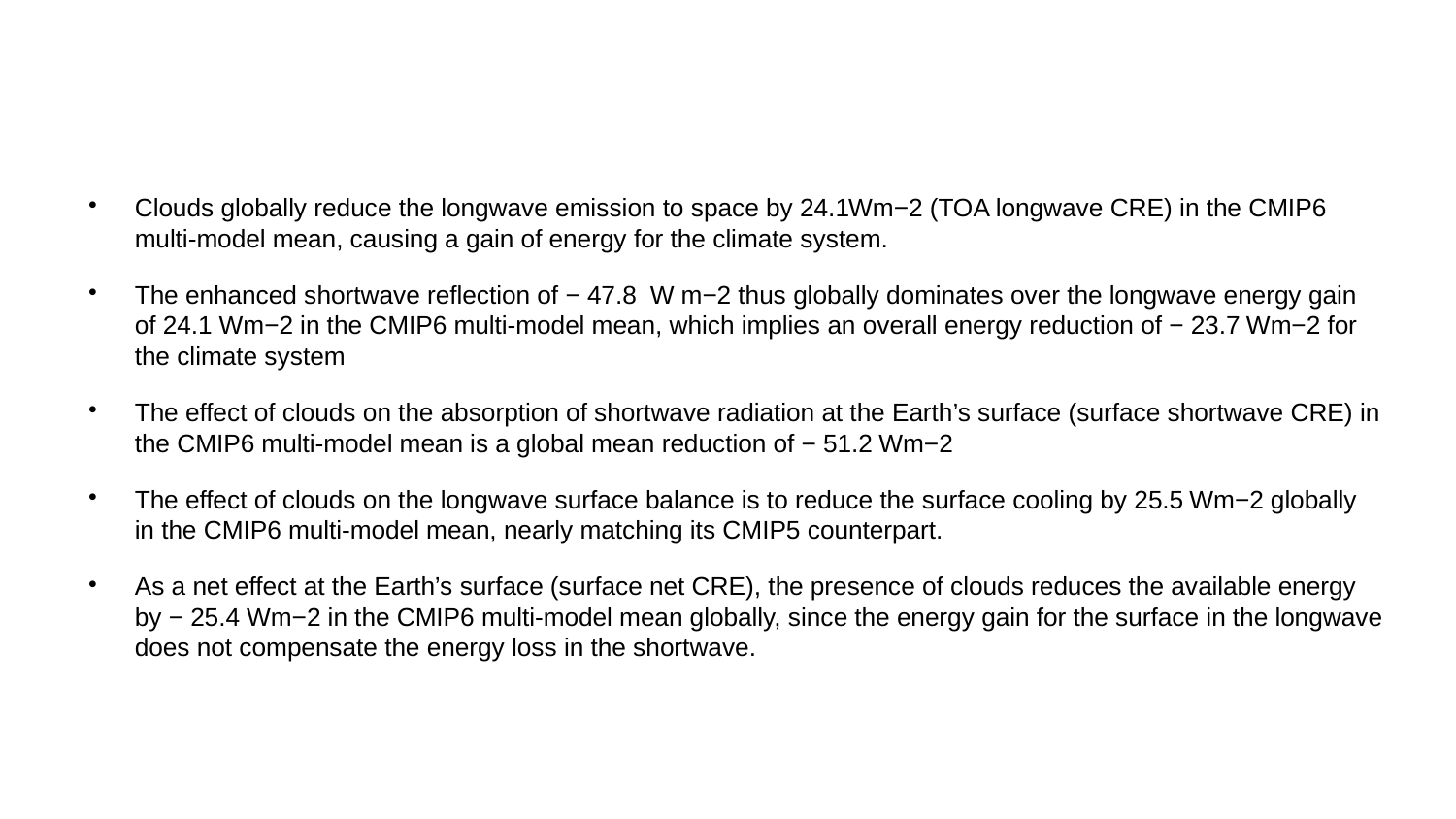

Clouds globally reduce the longwave emission to space by 24.1­Wm−2 (TOA longwave CRE) in the CMIP6 multi-model mean, causing a gain of energy for the climate system.
The enhanced shortwave reflection of − 47.8 ­ W m−2 thus globally dominates over the longwave energy gain of 24.1 ­Wm−2 in the CMIP6 multi-model mean, which implies an overall energy reduction of − 23.7 ­Wm−2 for the climate system
The effect of clouds on the absorption of shortwave radiation at the Earth’s surface (surface shortwave CRE) in the CMIP6 multi-model mean is a global mean reduction of − 51.2 ­Wm−2
The effect of clouds on the longwave surface balance is to reduce the surface cooling by 25.5 ­Wm−2 globally in the CMIP6 multi-model mean, nearly matching its CMIP5 counterpart.
As a net effect at the Earth’s surface (surface net CRE), the presence of clouds reduces the available energy by − 25.4 ­Wm−2 in the CMIP6 multi-model mean globally, since the energy gain for the surface in the longwave does not compensate the energy loss in the shortwave.